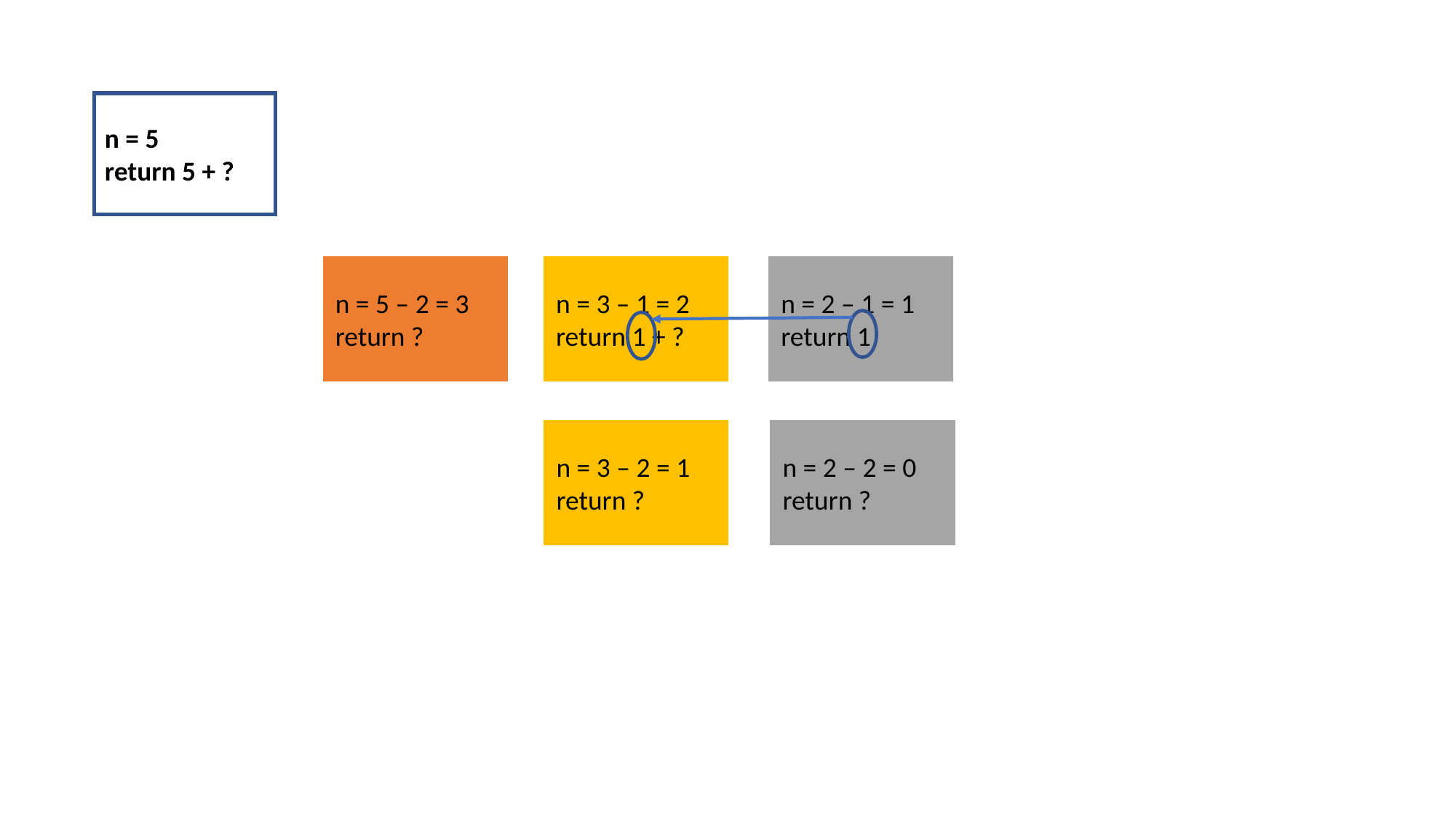

n = 5
return 5 + ?
n = 2 – 1 = 1
return 1
n = 5 – 2 = 3
return ?
n = 3 – 1 = 2
return 1 + ?

n = 3 – 2 = 1
return ?
n = 2 – 2 = 0
return ?